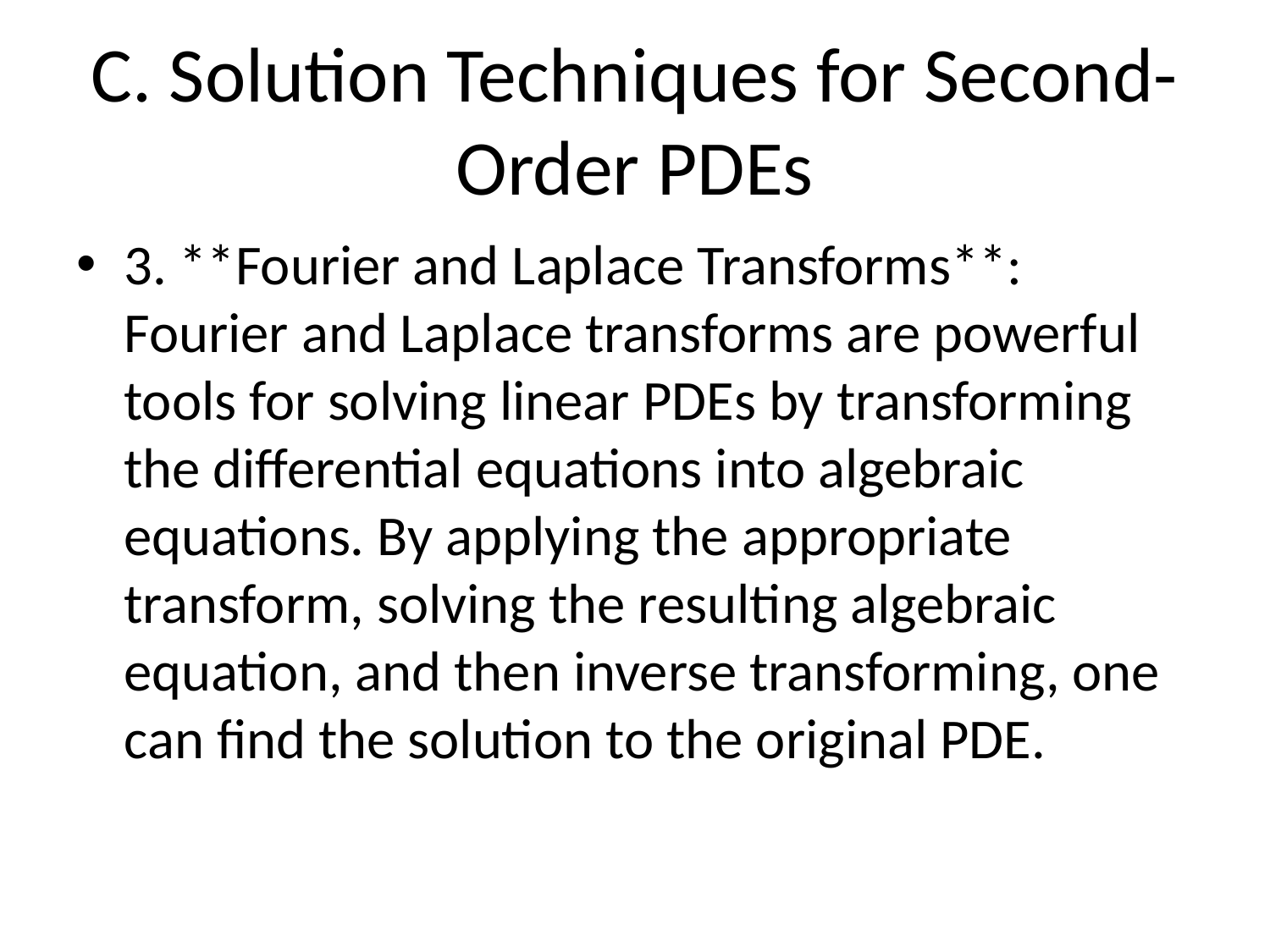

# C. Solution Techniques for Second-Order PDEs
3. **Fourier and Laplace Transforms**: Fourier and Laplace transforms are powerful tools for solving linear PDEs by transforming the differential equations into algebraic equations. By applying the appropriate transform, solving the resulting algebraic equation, and then inverse transforming, one can find the solution to the original PDE.